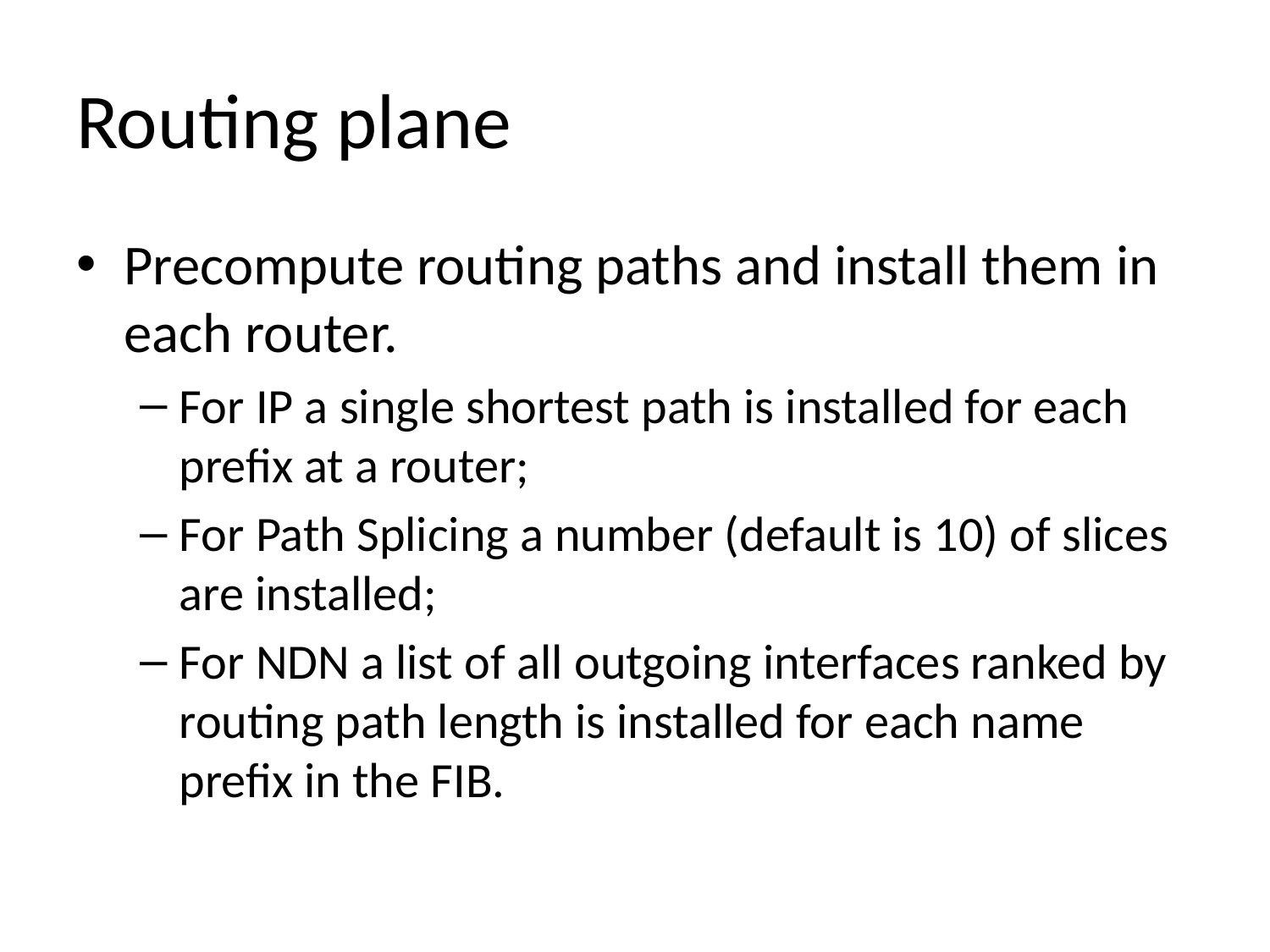

# Routing plane
Precompute routing paths and install them in each router.
For IP a single shortest path is installed for each prefix at a router;
For Path Splicing a number (default is 10) of slices are installed;
For NDN a list of all outgoing interfaces ranked by routing path length is installed for each name prefix in the FIB.